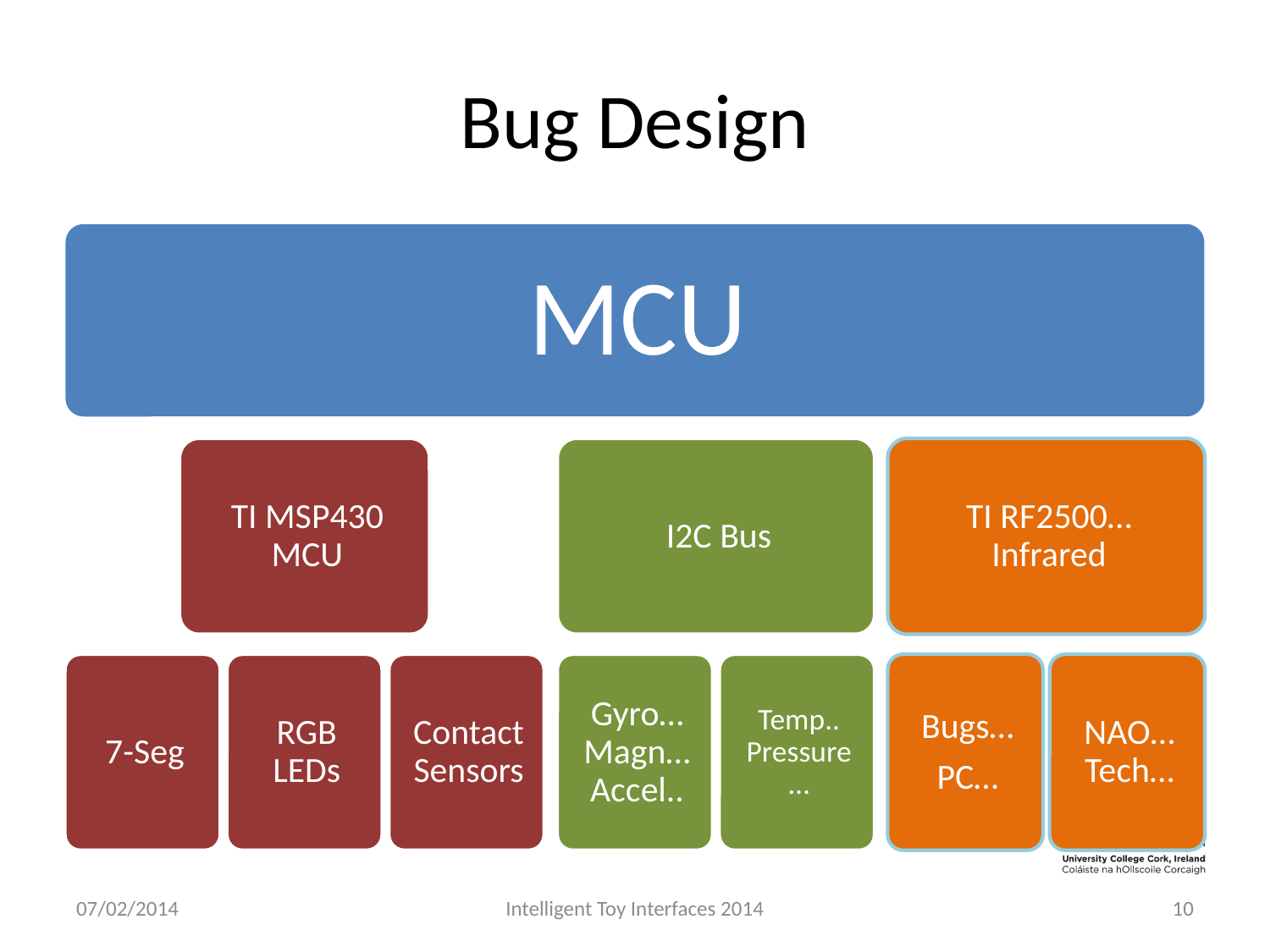

# Bug Design
MCU
TI MSP430 MCU
7-Seg
RGB LEDs
Contact Sensors
I2C Bus
Gyro… Magn… Accel..
Temp.. Pressure…
TI RF2500… Infrared
Bugs…
PC…
NAO… Tech…
07/02/2014
Intelligent Toy Interfaces 2014
10